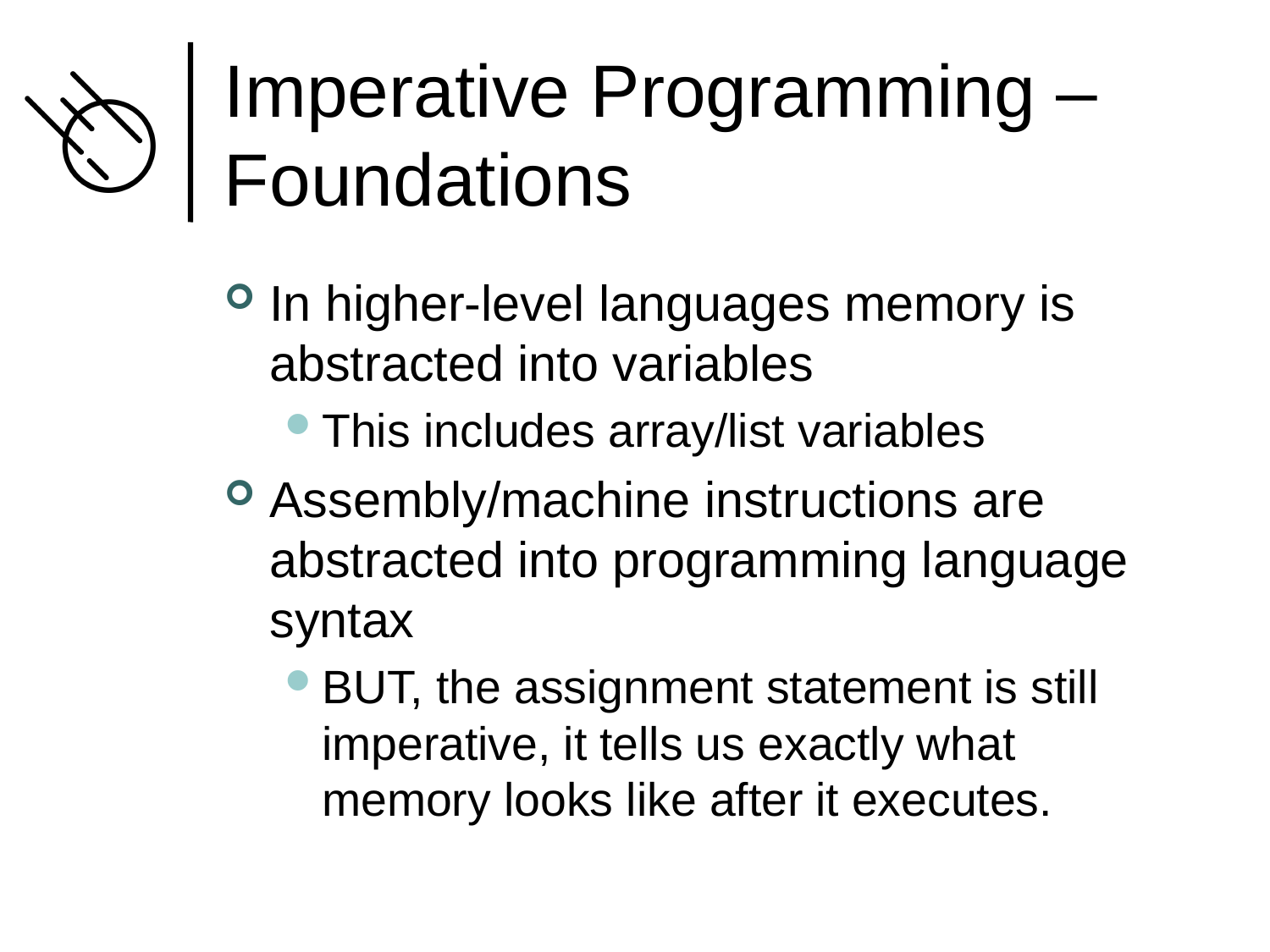

# Imperative Programming – Foundations
In higher-level languages memory is abstracted into variables
This includes array/list variables
Assembly/machine instructions are abstracted into programming language syntax
BUT, the assignment statement is still imperative, it tells us exactly what memory looks like after it executes.